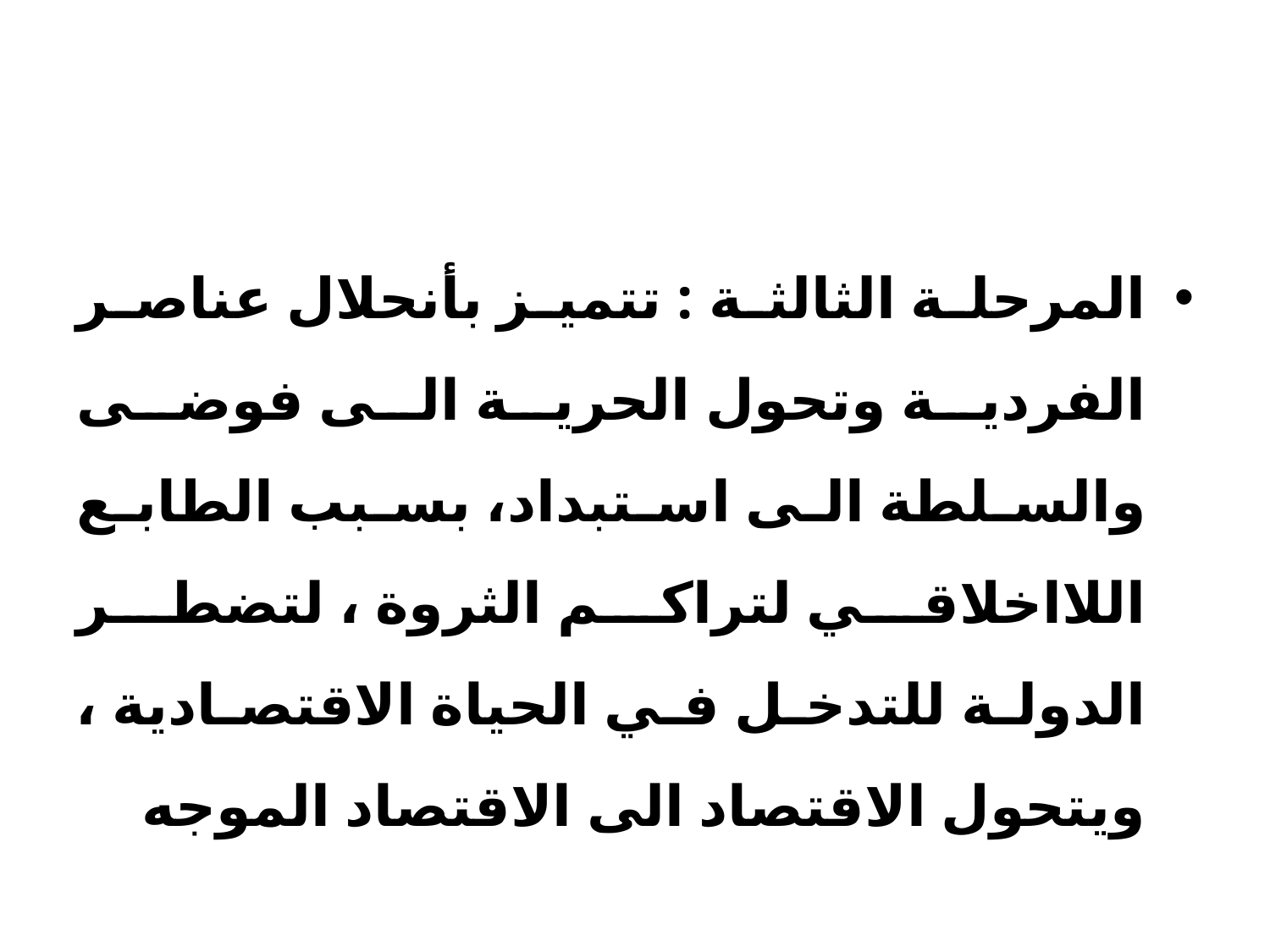

#
	المرحلة الثالثة : تتميز بأنحلال عناصر الفردية وتحول الحرية الى فوضى والسلطة الى استبداد، بسبب الطابع اللااخلاقي لتراكم الثروة ، لتضطر الدولة للتدخل في الحياة الاقتصادية ، ويتحول الاقتصاد الى الاقتصاد الموجه